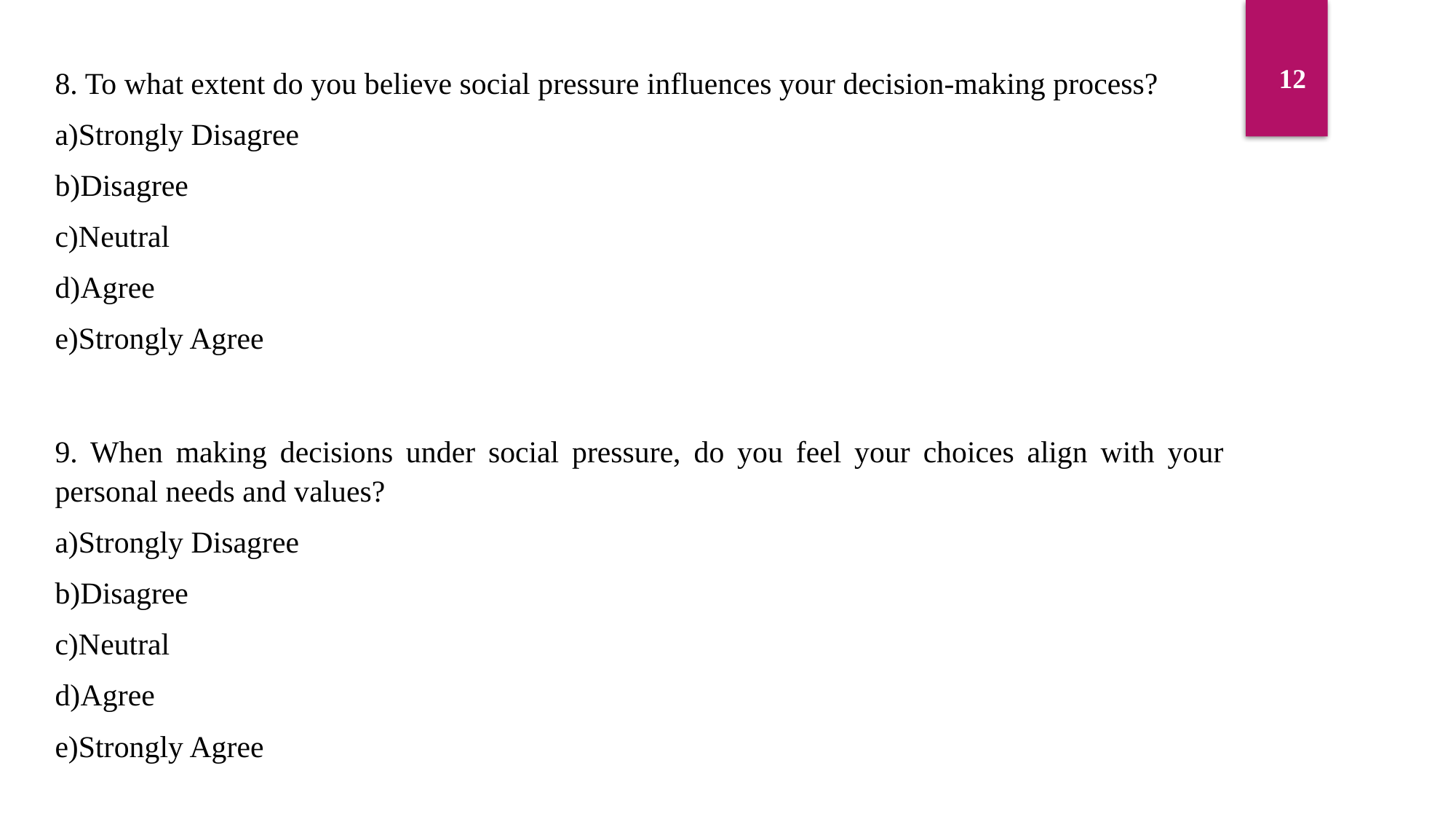

8. To what extent do you believe social pressure influences your decision-making process?
a)Strongly Disagree
b)Disagree
c)Neutral
d)Agree
e)Strongly Agree

12
9. When making decisions under social pressure, do you feel your choices align with your personal needs and values?
a)Strongly Disagree
b)Disagree
c)Neutral
d)Agree
e)Strongly Agree